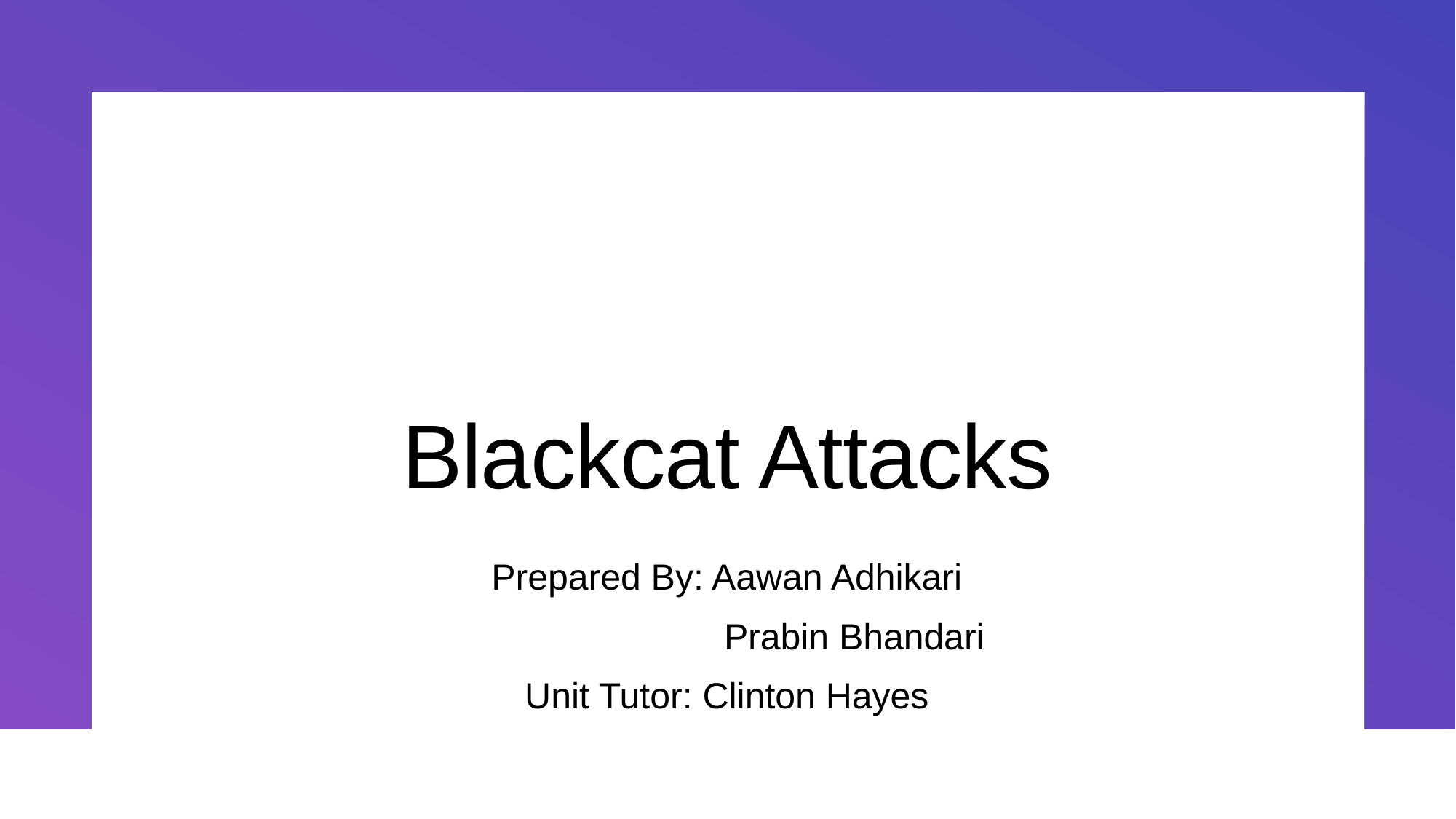

# Blackcat Attacks
Prepared By: Aawan Adhikari
                         Prabin Bhandari
Unit Tutor: Clinton Hayes